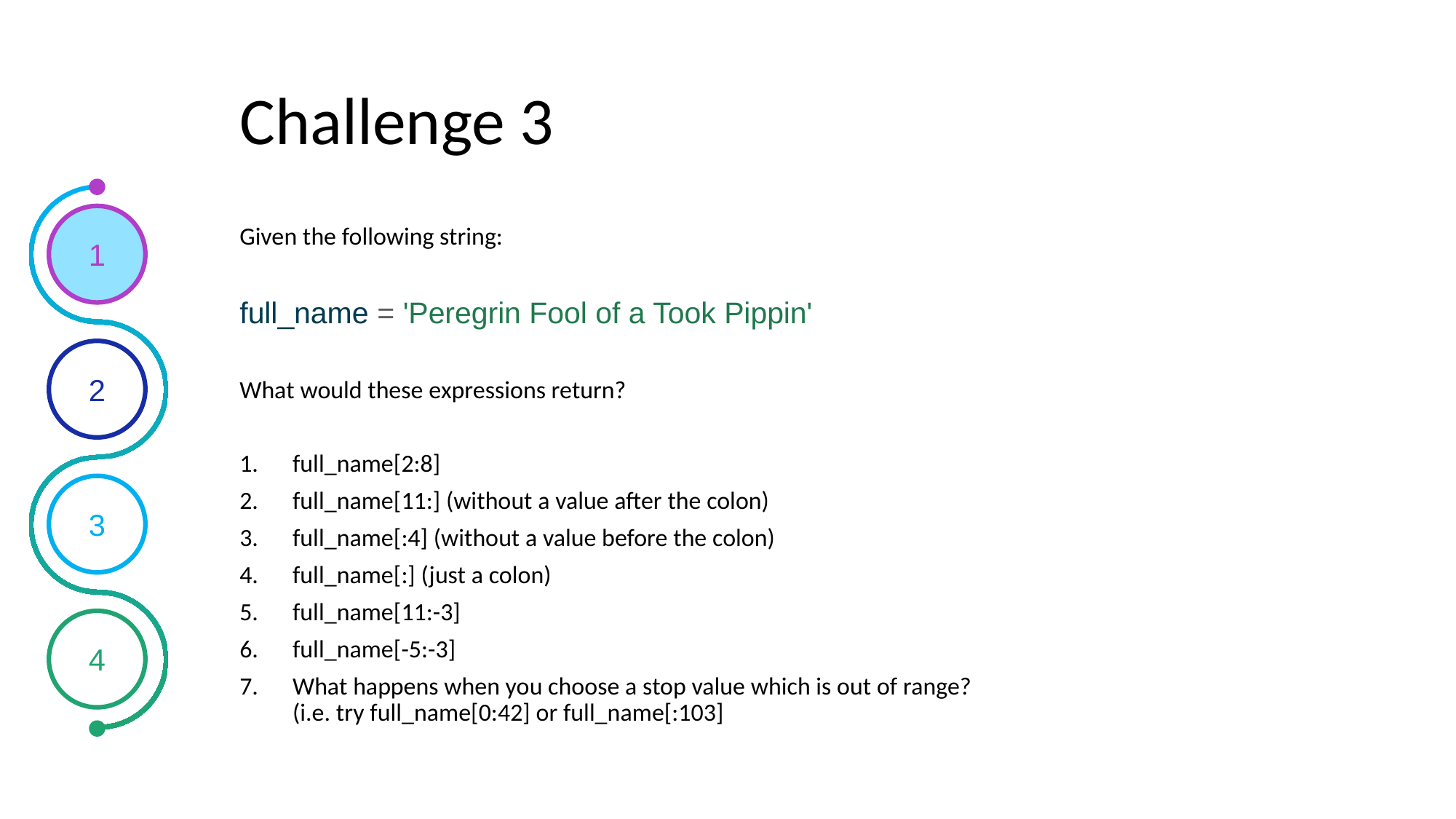

# Challenge 3

1
Given the following string:

full_name = 'Peregrin Fool of a Took Pippin'

What would these expressions return?

full_name[2:8]
full_name[11:] (without a value after the colon)
full_name[:4] (without a value before the colon)
full_name[:] (just a colon)
full_name[11:-3]
full_name[-5:-3]
What happens when you choose a stop value which is out of range?
(i.e. try full_name[0:42] or full_name[:103]
2

3
4